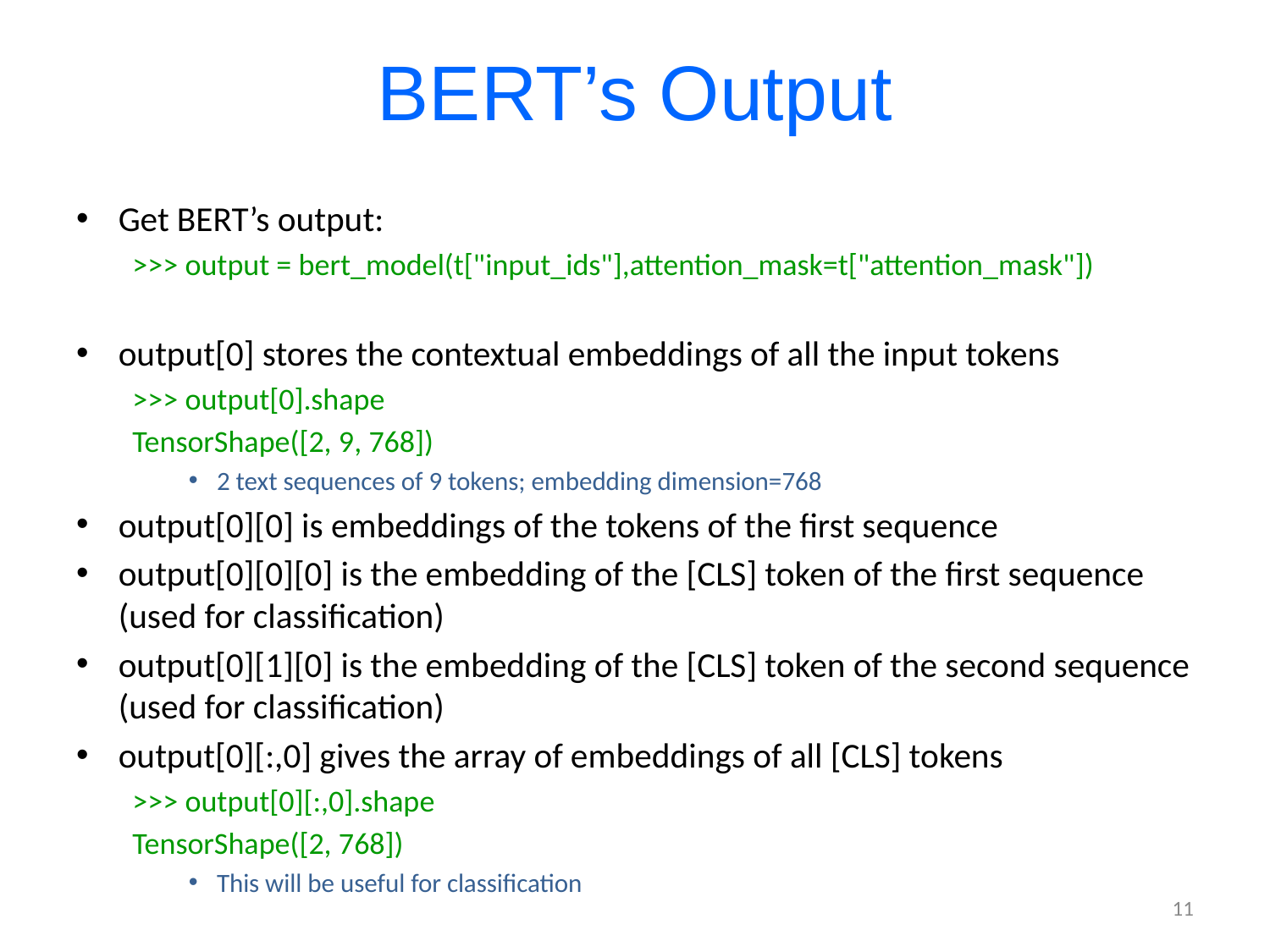

# BERT’s Output
Get BERT’s output:
>>> output = bert_model(t["input_ids"],attention_mask=t["attention_mask"])

output[0] stores the contextual embeddings of all the input tokens
>>> output[0].shape
TensorShape([2, 9, 768])
2 text sequences of 9 tokens; embedding dimension=768
output[0][0] is embeddings of the tokens of the first sequence
output[0][0][0] is the embedding of the [CLS] token of the first sequence (used for classification)
output[0][1][0] is the embedding of the [CLS] token of the second sequence (used for classification)
output[0][:,0] gives the array of embeddings of all [CLS] tokens
>>> output[0][:,0].shape
TensorShape([2, 768])
This will be useful for classification

11